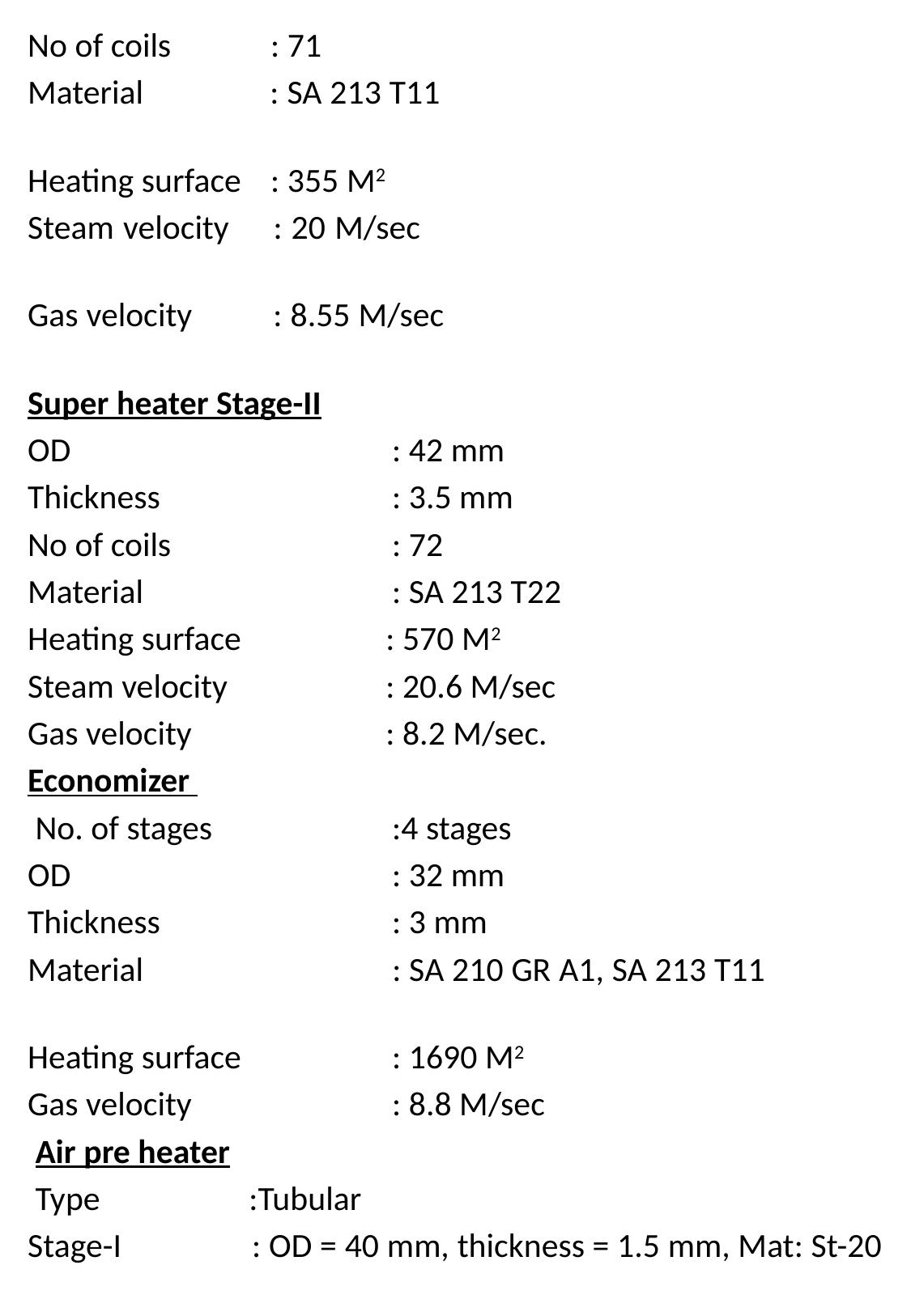

No of coils        	: 71
Material                : SA 213 T11
Heating surface 	: 355 M2
Steam velocity 	: 20 M/sec
Gas velocity          : 8.55 M/sec
Super heater Stage-II
OD			: 42 mm
Thickness 		: 3.5 mm
No of coils 		: 72
Material 		: SA 213 T22
Heating surface 	               : 570 M2
Steam velocity 	               : 20.6 M/sec
Gas velocity 	               : 8.2 M/sec.
Economizer
 No. of stages        	:4 stages
OD			: 32 mm
Thickness		: 3 mm
Material 		: SA 210 GR A1, SA 213 T11
Heating surface        	: 1690 M2
Gas velocity 		: 8.8 M/sec
 Air pre heater
 Type 	             :Tubular
Stage-I 	             : OD = 40 mm, thickness = 1.5 mm, Mat: St-20
Stage-II 	             : OD = 40 mm, thickness = 2 mm, Mat: St-20
Air velocity in APH : 6.3 M/sec
Heating surface 	:7360 M2
                                               (counter flow)